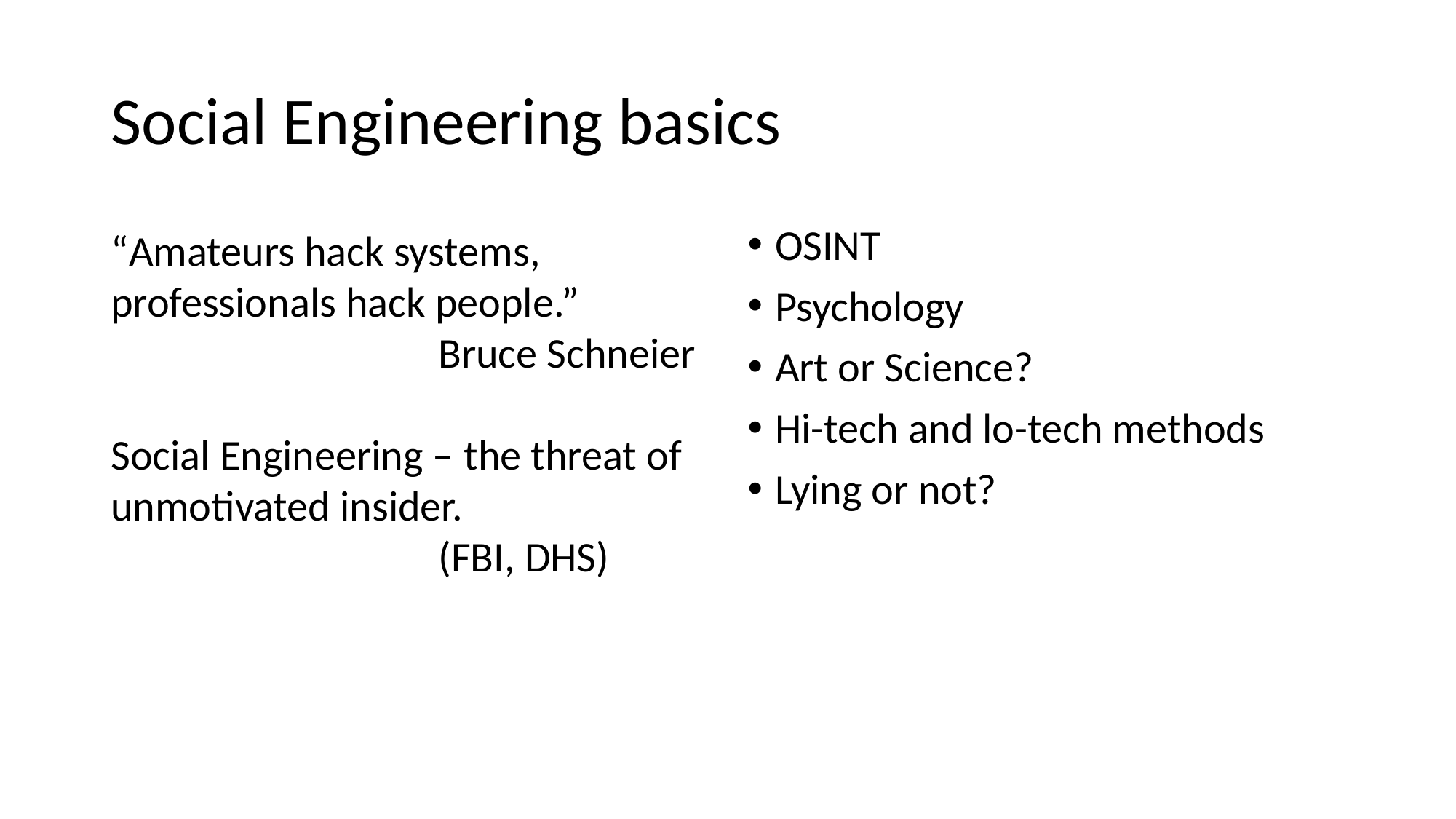

# Social Engineering basics
“Amateurs hack systems, professionals hack people.”
			Bruce Schneier

Social Engineering – the threat of unmotivated insider.
			(FBI, DHS)

OSINT
Psychology
Art or Science?
Hi-tech and lo-tech methods
Lying or not?